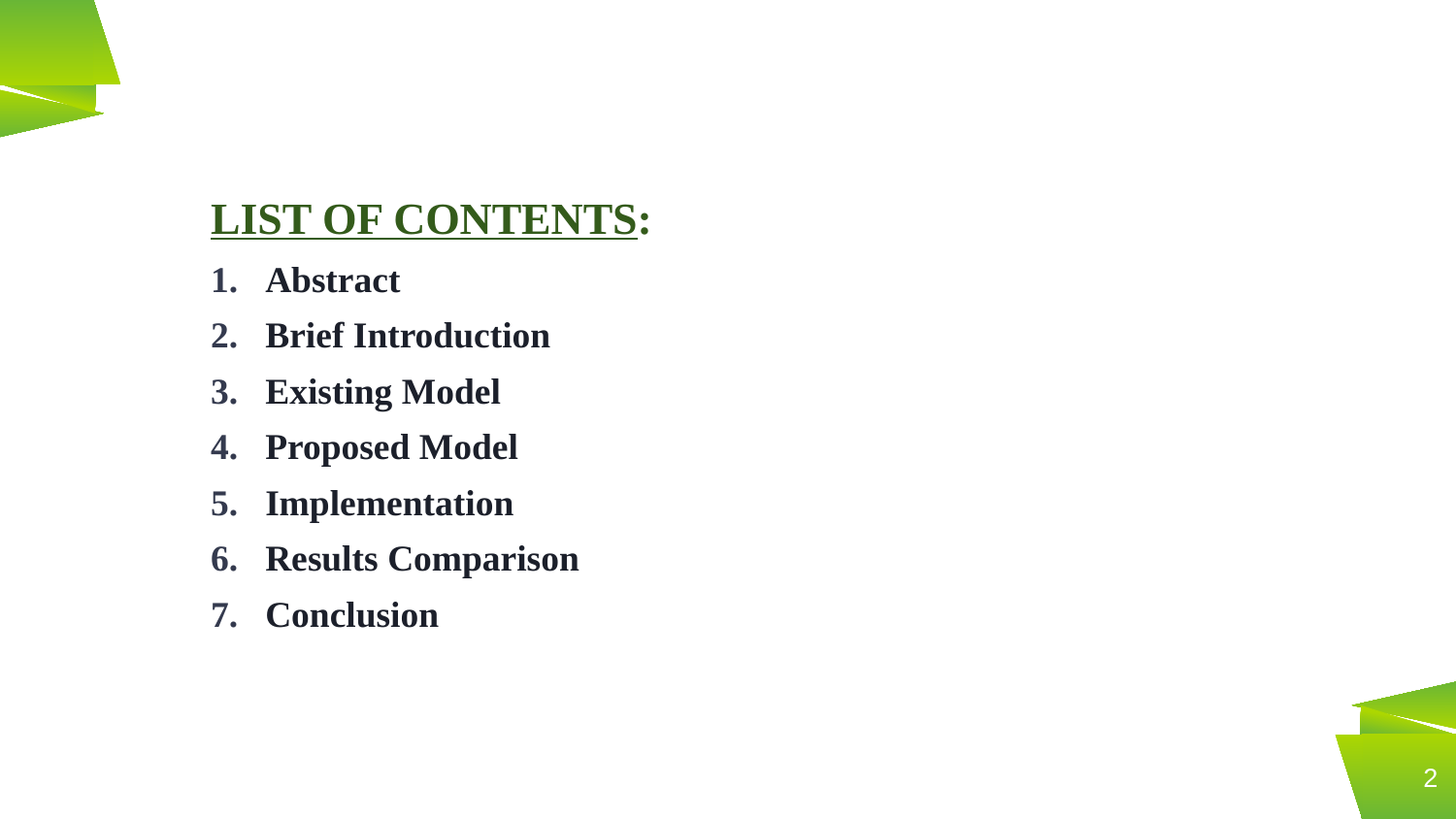

LIST OF CONTENTS:
Abstract
Brief Introduction
Existing Model
Proposed Model
Implementation
Results Comparison
Conclusion

2